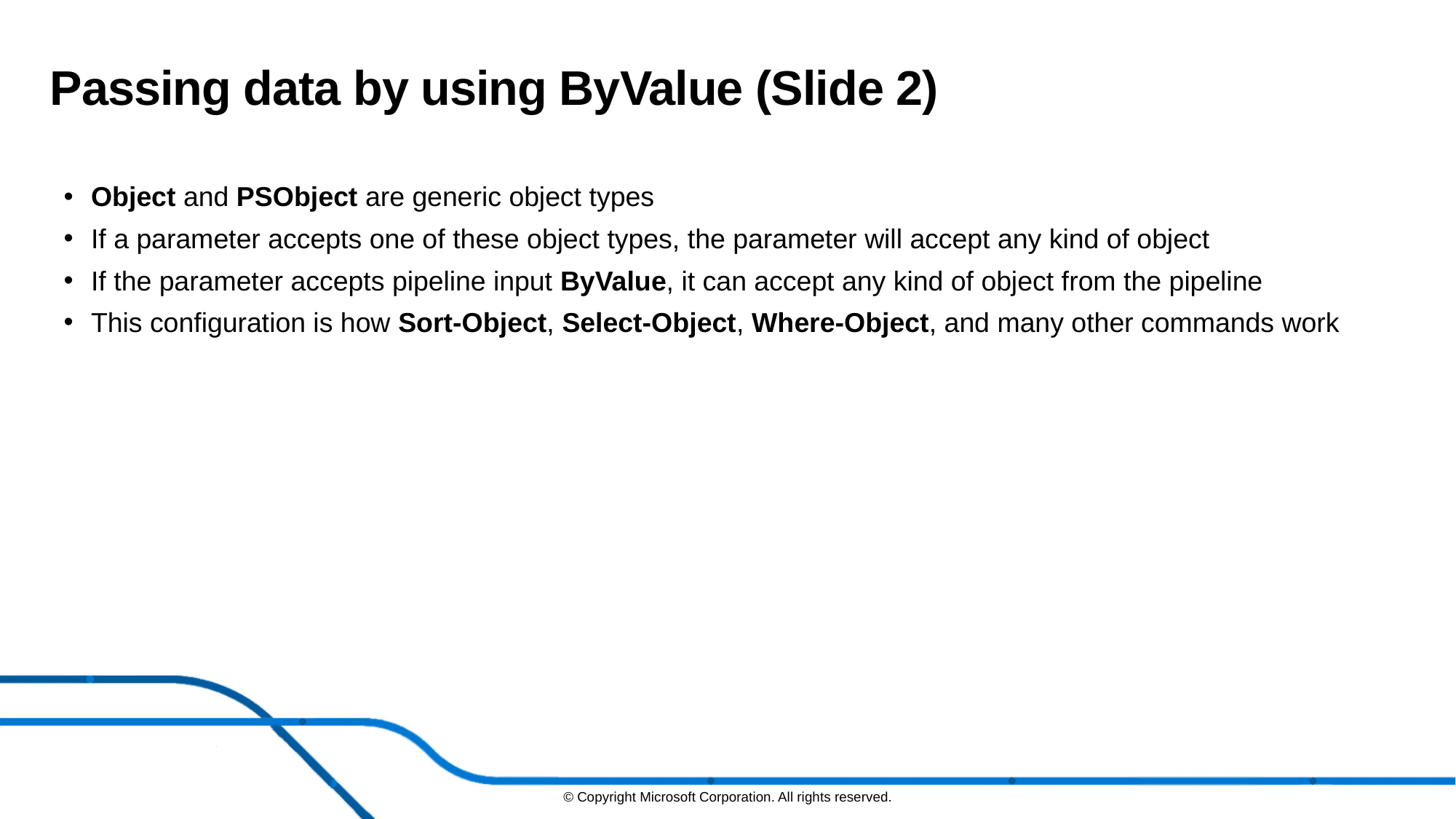

# Passing data by using ByValue (Slide 2)
Object and PSObject are generic object types
If a parameter accepts one of these object types, the parameter will accept any kind of object
If the parameter accepts pipeline input ByValue, it can accept any kind of object from the pipeline
This configuration is how Sort-Object, Select-Object, Where-Object, and many other commands work